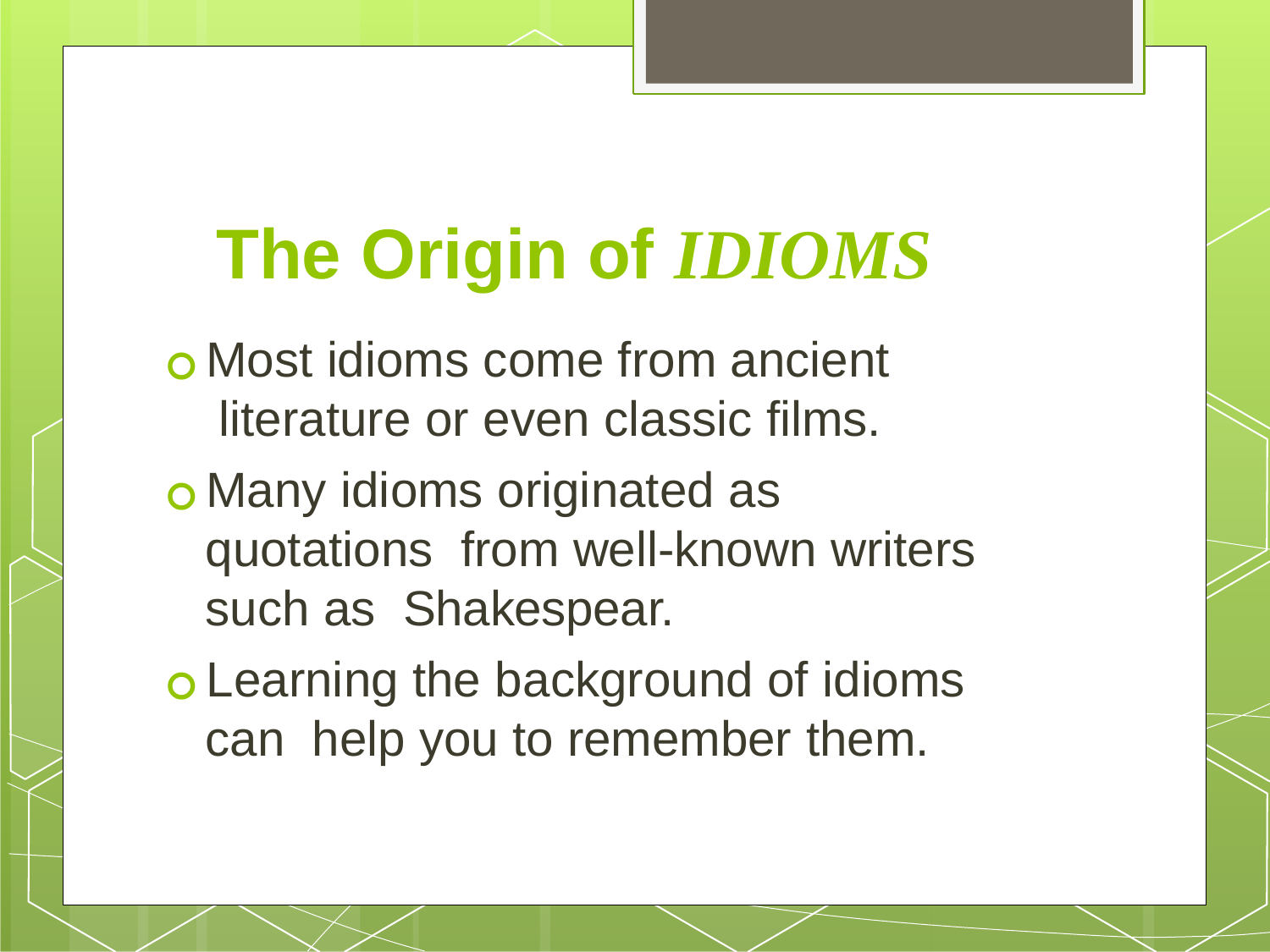

# The Origin of IDIOMS
🞇 Most idioms come from ancient  literature or even classic films.
🞇 Many idioms originated as quotations  from well-known writers such as  Shakespear.
🞇 Learning the background of idioms can  help you to remember them.